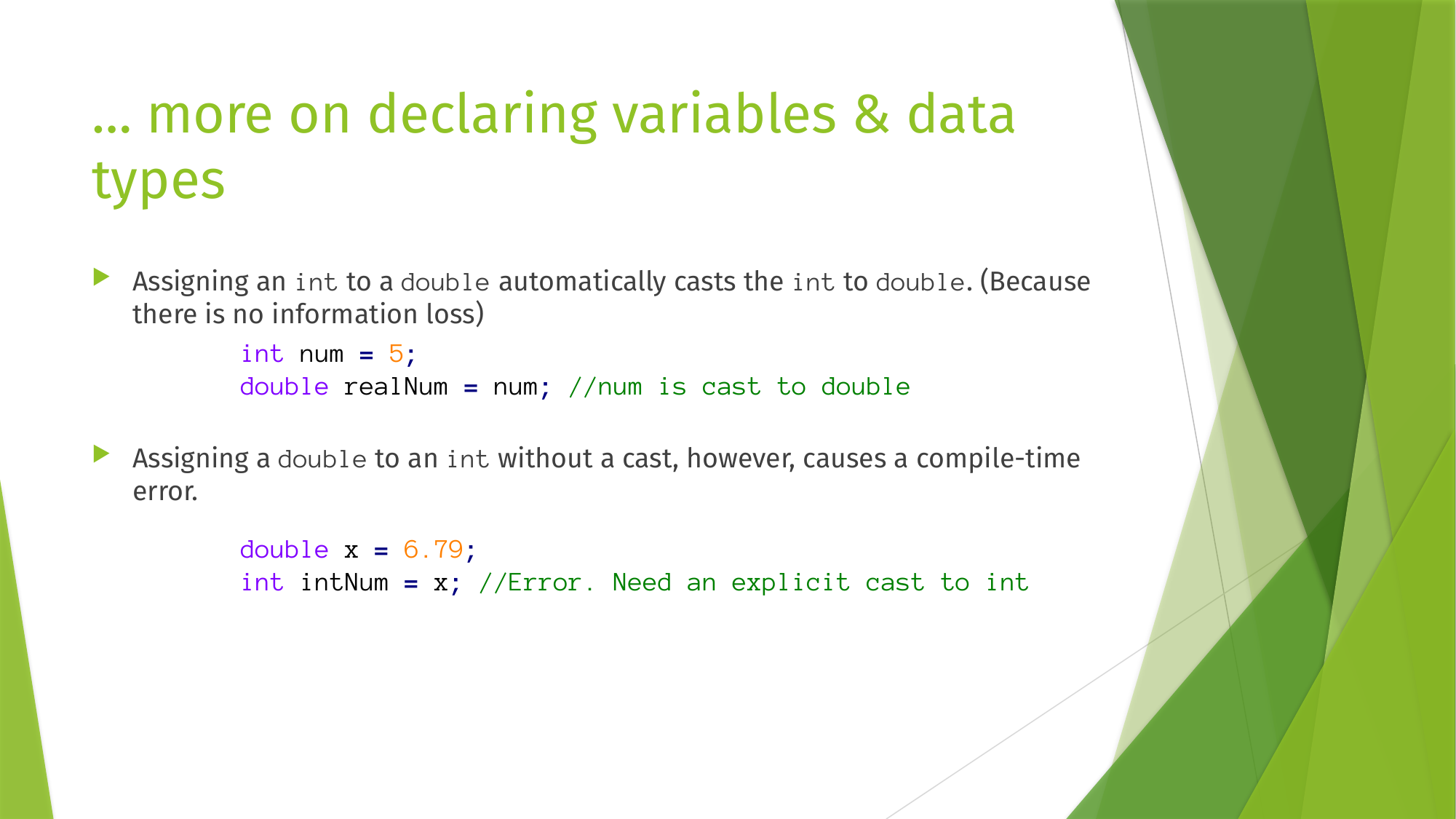

# … more on declaring variables & data types
Assigning an int to a double automatically casts the int to double. (Because there is no information loss)

Assigning a double to an int without a cast, however, causes a compile-time error.
int num = 5;
double realNum = num; //num is cast to double
double x = 6.79;
int intNum = x; //Error. Need an explicit cast to int